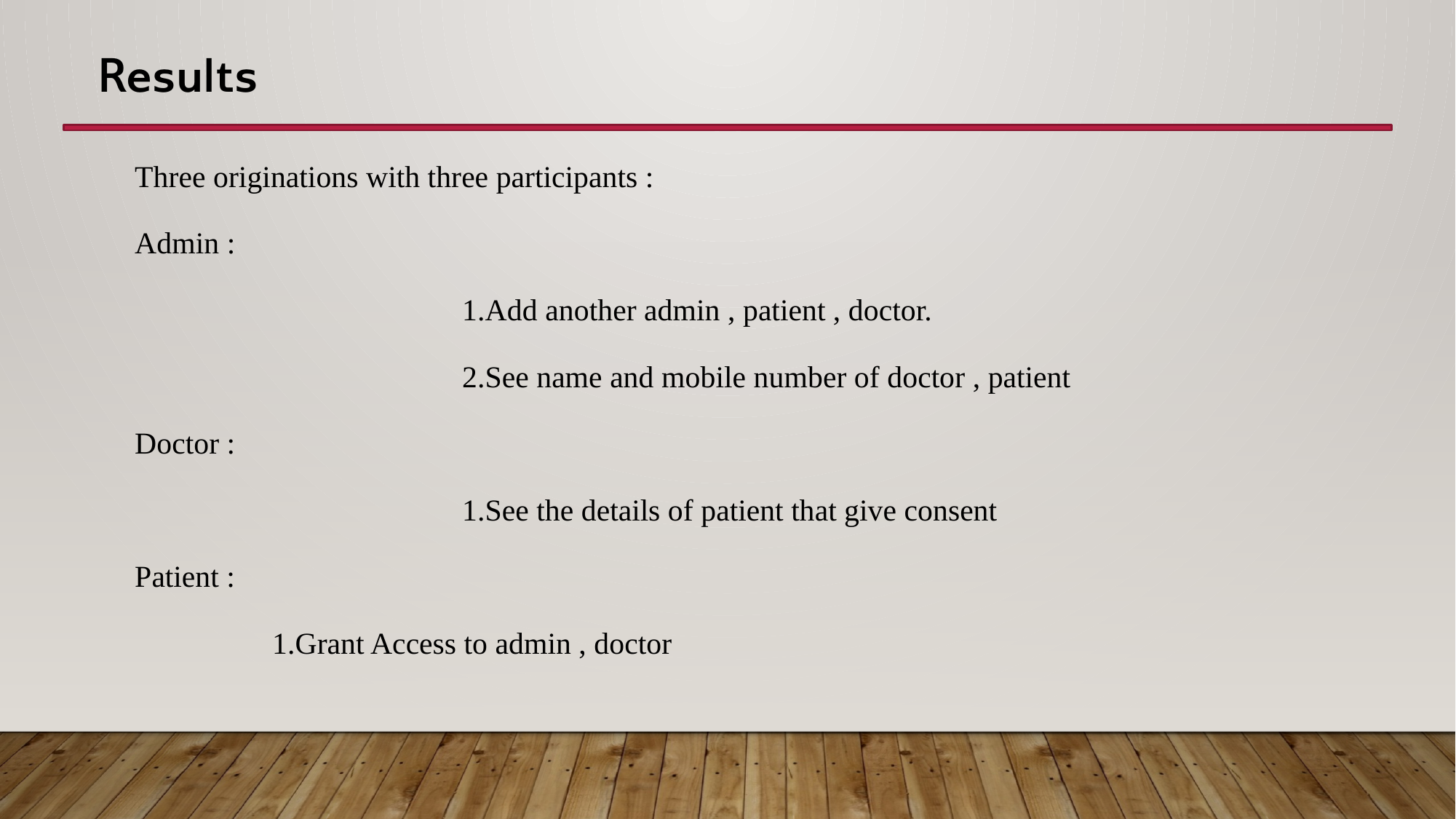

Results

Three originations with three participants :
Admin :
			1.Add another admin , patient , doctor.
			2.See name and mobile number of doctor , patient
Doctor :
			1.See the details of patient that give consent
Patient :
                  1.Grant Access to admin , doctor